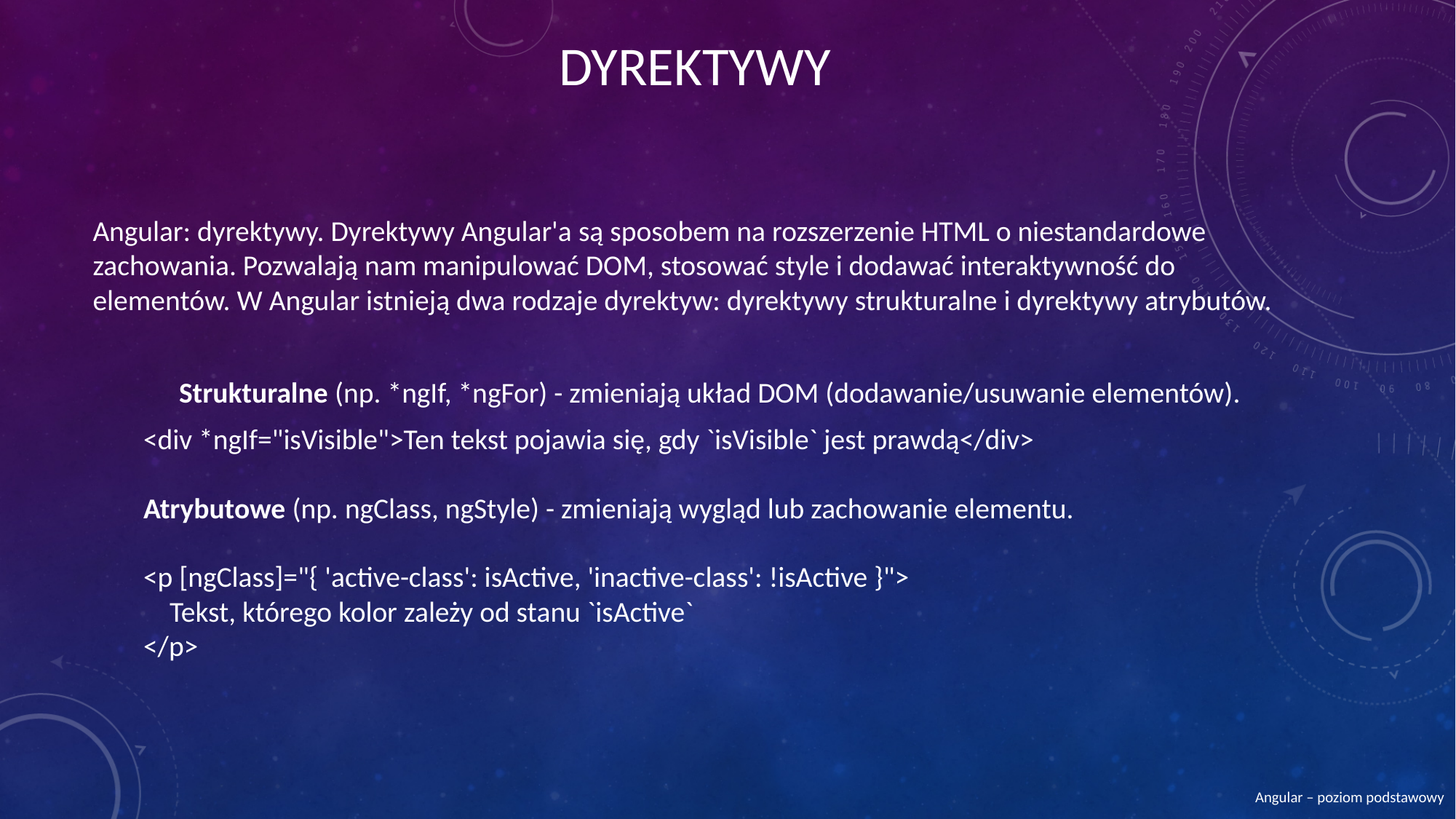

# Dyrektywy
Angular: dyrektywy. Dyrektywy Angular'a są sposobem na rozszerzenie HTML o niestandardowe zachowania. Pozwalają nam manipulować DOM, stosować style i dodawać interaktywność do elementów. W Angular istnieją dwa rodzaje dyrektyw: dyrektywy strukturalne i dyrektywy atrybutów.

	Strukturalne (np. *ngIf, *ngFor) - zmieniają układ DOM (dodawanie/usuwanie elementów).
	<div *ngIf="isVisible">Ten tekst pojawia się, gdy `isVisible` jest prawdą</div>

Atrybutowe (np. ngClass, ngStyle) - zmieniają wygląd lub zachowanie elementu.
	<p [ngClass]="{ 'active-class': isActive, 'inactive-class': !isActive }">
	    Tekst, którego kolor zależy od stanu `isActive`
	</p>

Angular – poziom podstawowy